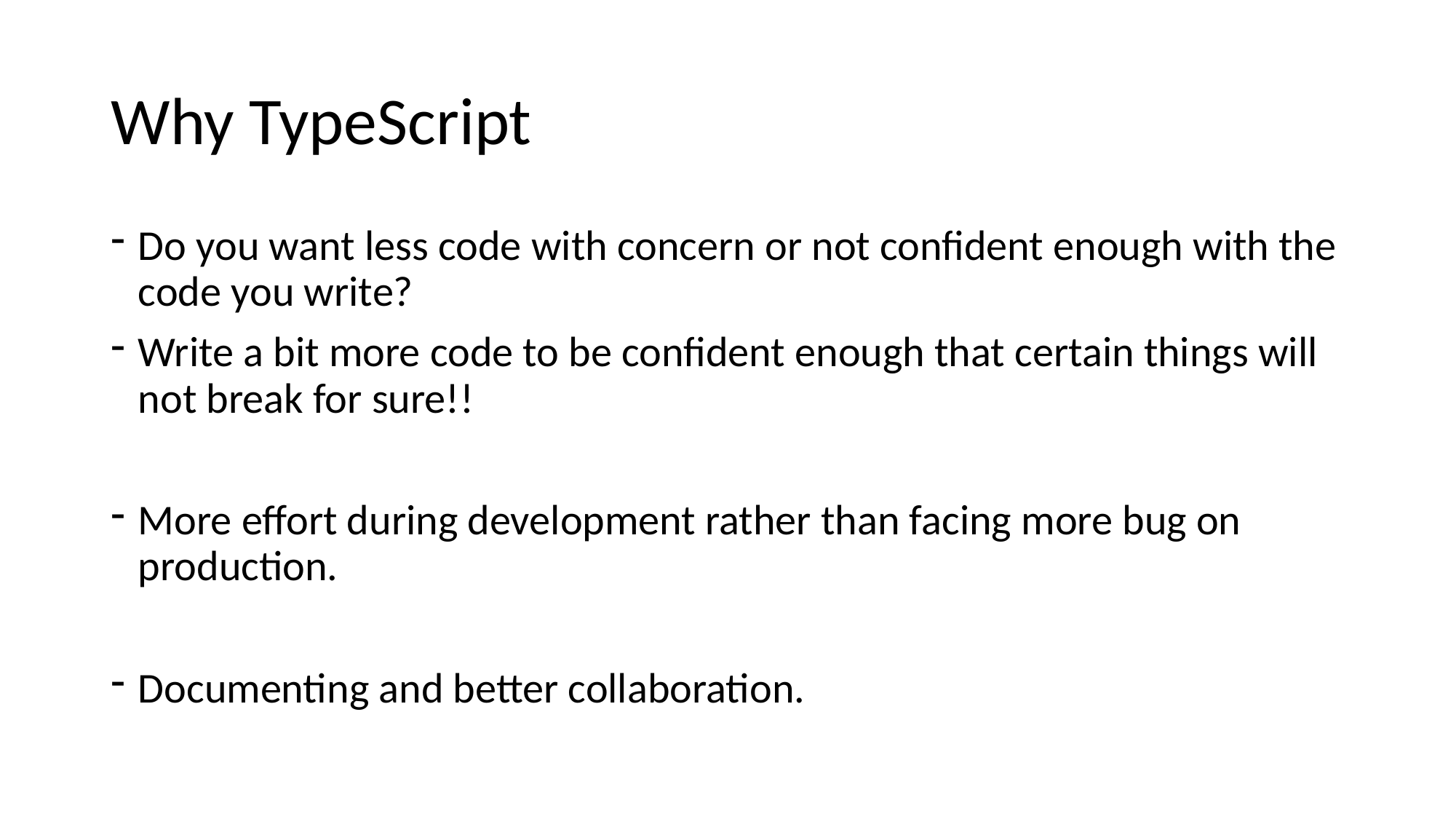

# Why TypeScript
Do you want less code with concern or not confident enough with the code you write?
Write a bit more code to be confident enough that certain things will not break for sure!!

More effort during development rather than facing more bug on production.

Documenting and better collaboration.